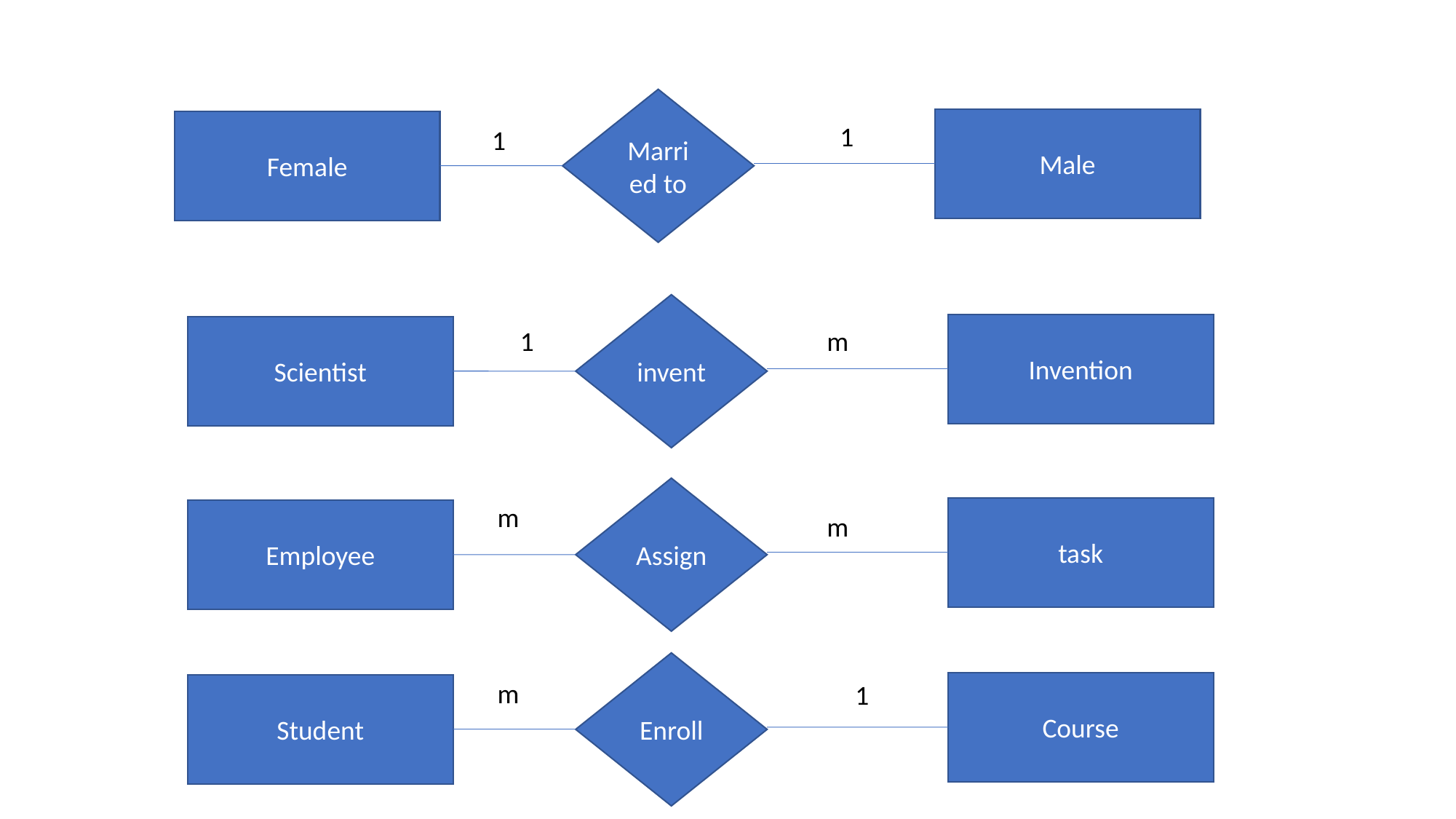

Married to
Male
Female
1
1
invent
Invention
Scientist
1
m
Assign
m
task
Employee
m
Enroll
m
1
Course
Student